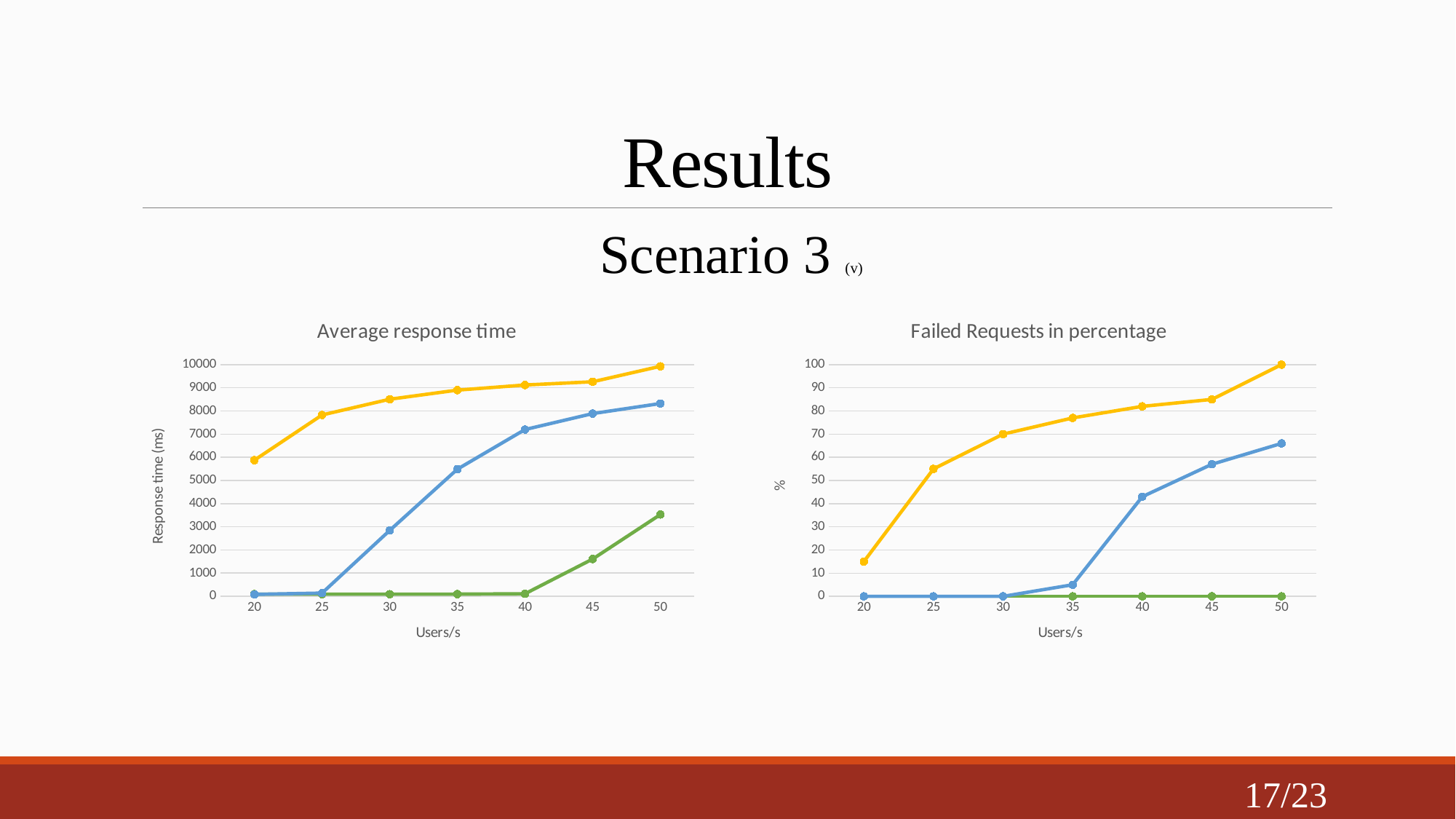

# Results
Scenario 3 (v)

### Chart: Average response time

| Category | planr 1.0 | planr 2.0 | planr 4.0 |
|---|---|---|---|
| 20 | 96.0 | 84.0 | 5877.0 |
| 25 | 94.0 | 140.0 | 7827.0 |
| 30 | 93.0 | 2845.0 | 8505.0 |
| 35 | 96.0 | 5488.0 | 8899.0 |
| 40 | 110.0 | 7198.0 | 9119.0 |
| 45 | 1609.0 | 7886.0 | 9259.0 |
| 50 | 3528.0 | 8320.0 | 9927.0 |

### Chart: Failed Requests in percentage

| Category | planr 1.0 | planr 2.0 | planr 4.0 |
|---|---|---|---|
| 20 | 0.0 | 0.0 | 15.0 |
| 25 | 0.0 | 0.0 | 55.0 |
| 30 | 0.0 | 0.0 | 70.0 |
| 35 | 0.0 | 5.0 | 77.0 |
| 40 | 0.0 | 43.0 | 82.0 |
| 45 | 0.0 | 57.0 | 85.0 |
| 50 | 0.0 | 66.0 | 100.0 |
17/23